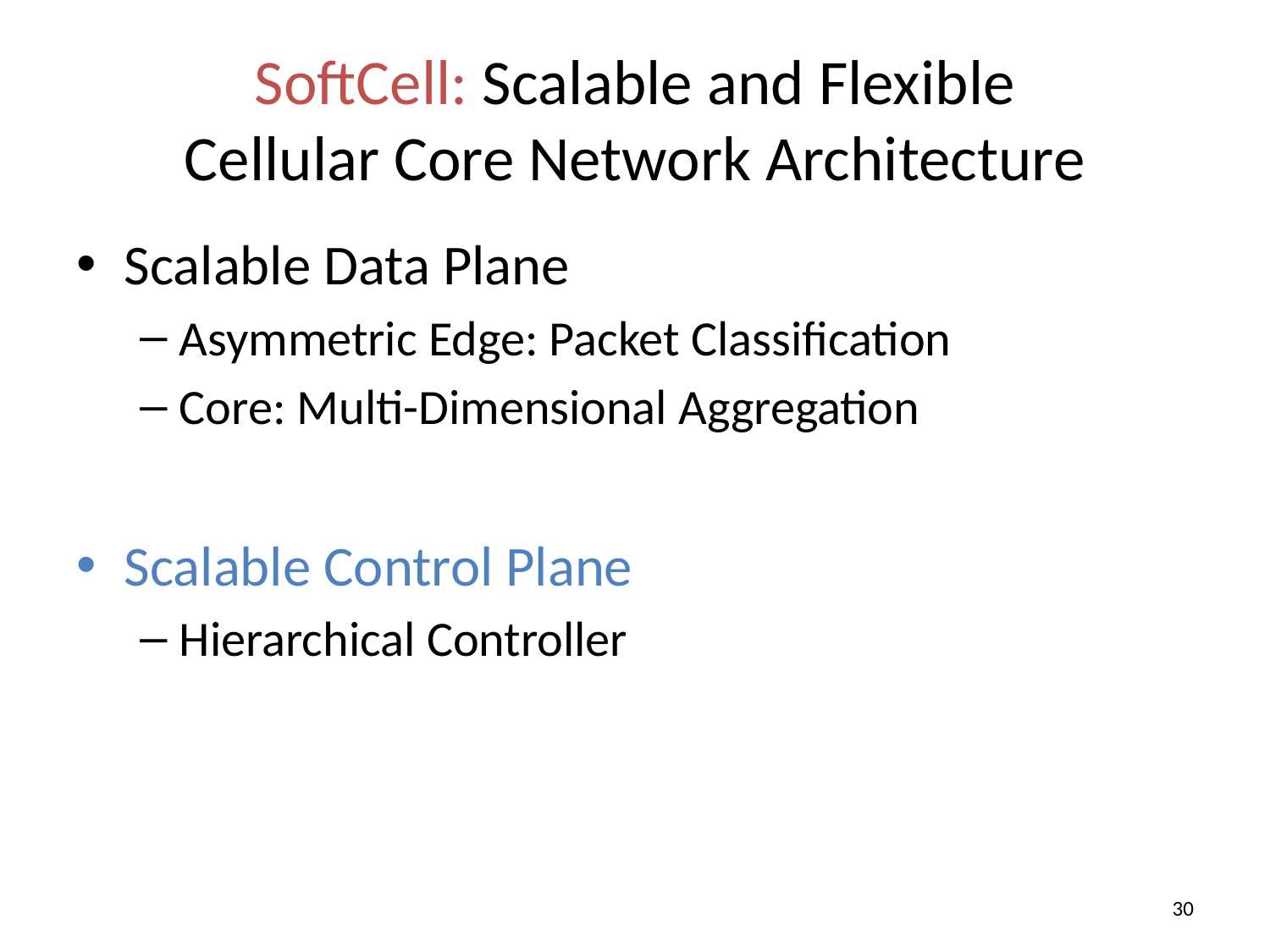

# SoftCell: Scalable and Flexible Cellular Core Network Architecture
Scalable Data Plane
Asymmetric Edge: Packet Classification
Core: Multi-Dimensional Aggregation

Scalable Control Plane
Hierarchical Controller
30